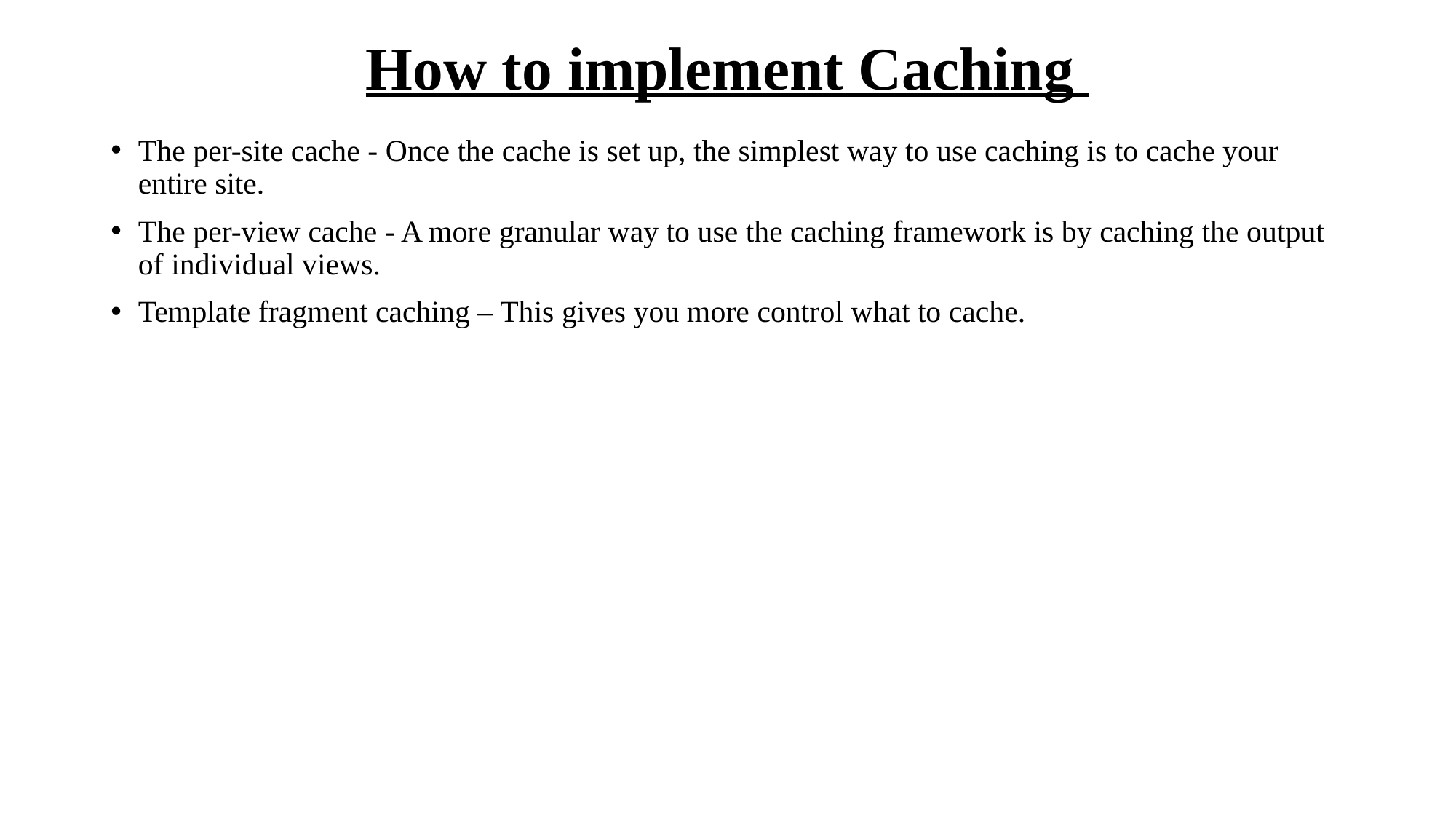

# How to implement Caching
The per-site cache - Once the cache is set up, the simplest way to use caching is to cache your entire site.
The per-view cache - A more granular way to use the caching framework is by caching the output of individual views.
Template fragment caching – This gives you more control what to cache.